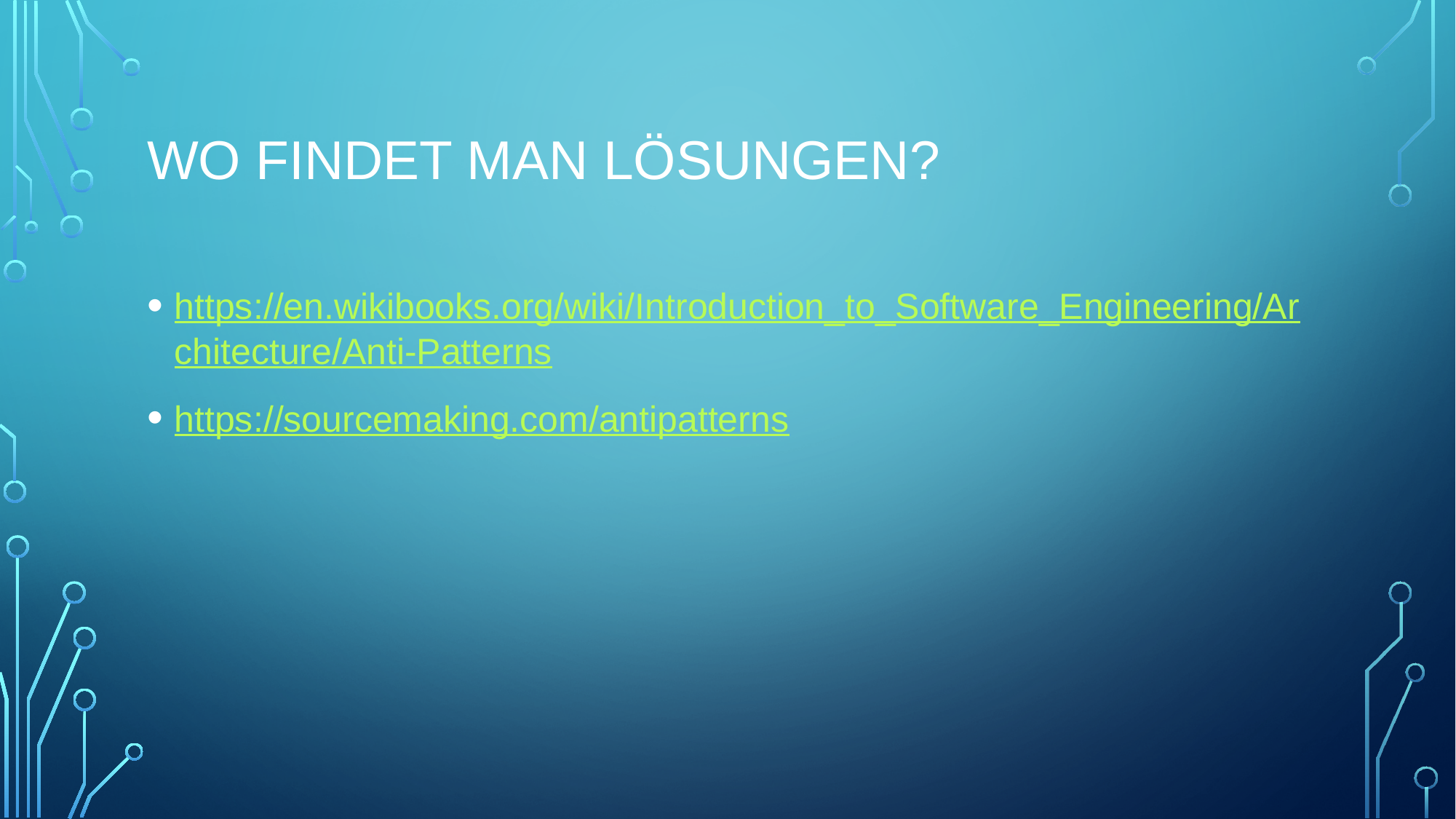

# Wo findet man Lösungen?
https://en.wikibooks.org/wiki/Introduction_to_Software_Engineering/Architecture/Anti-Patterns
https://sourcemaking.com/antipatterns